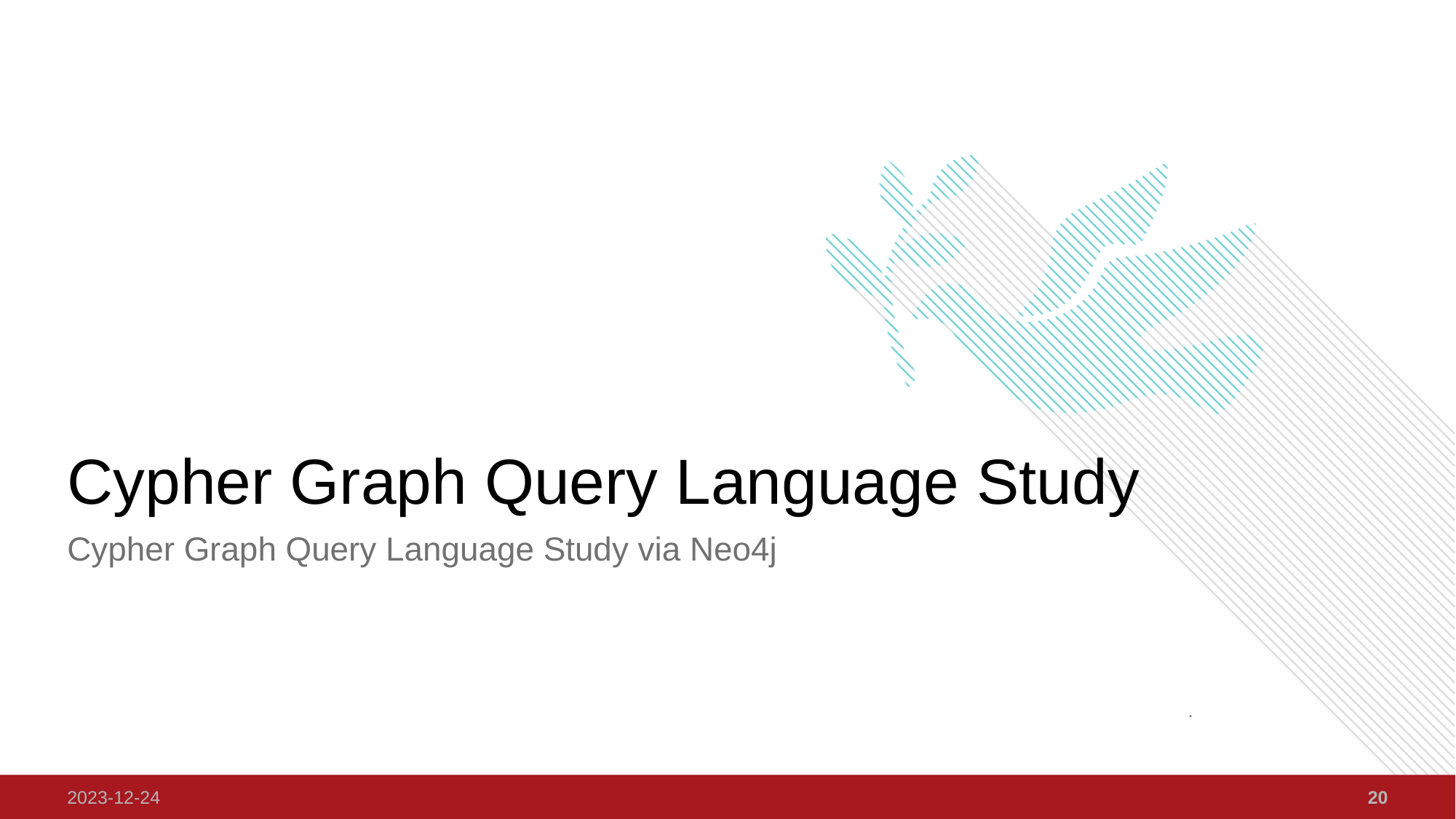

# Cypher Graph Query Language Study
Cypher Graph Query Language Study via Neo4j
2023-12-24
20